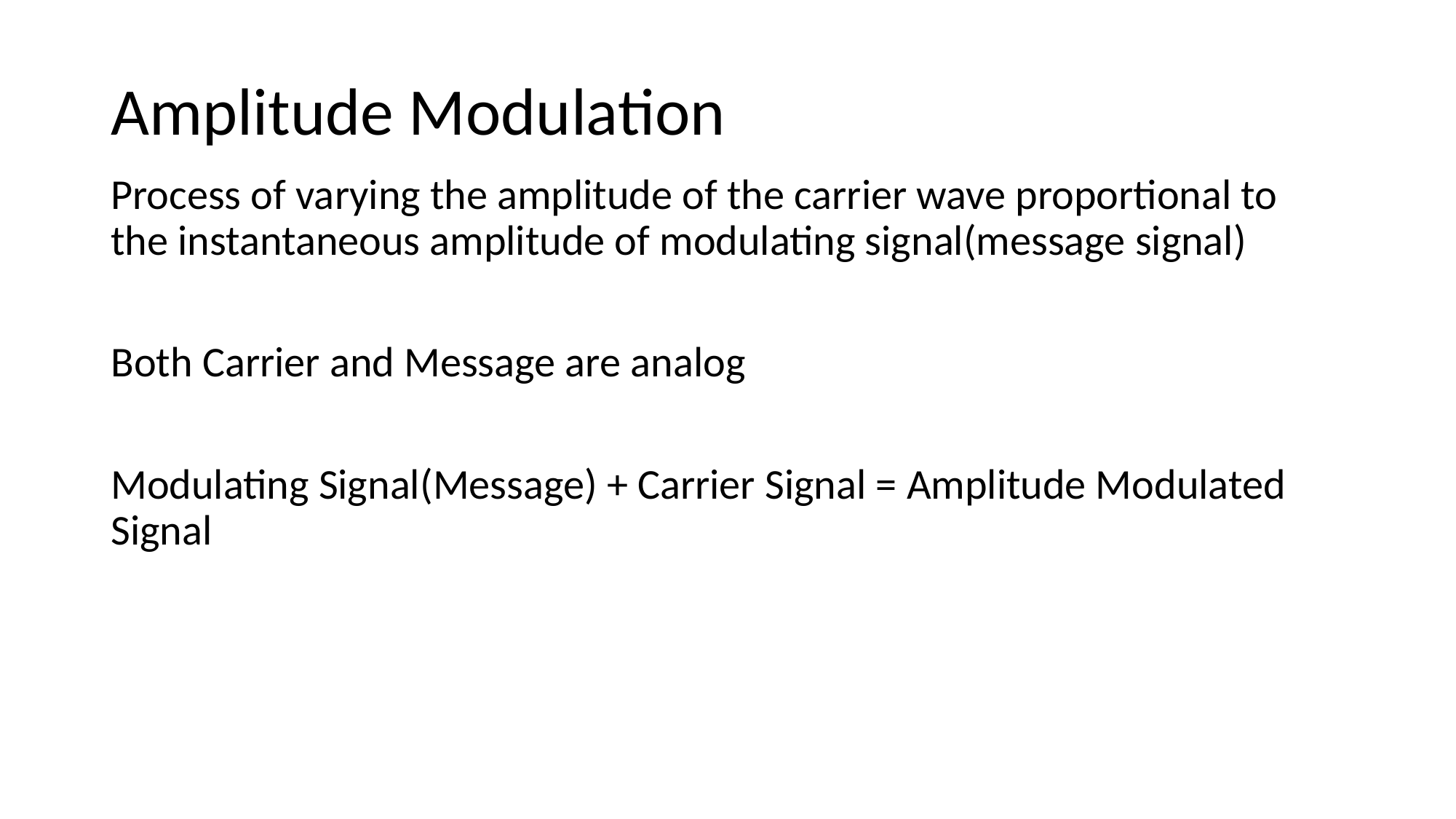

# Amplitude Modulation
Process of varying the amplitude of the carrier wave proportional to the instantaneous amplitude of modulating signal(message signal)

Both Carrier and Message are analog

Modulating Signal(Message) + Carrier Signal = Amplitude Modulated Signal